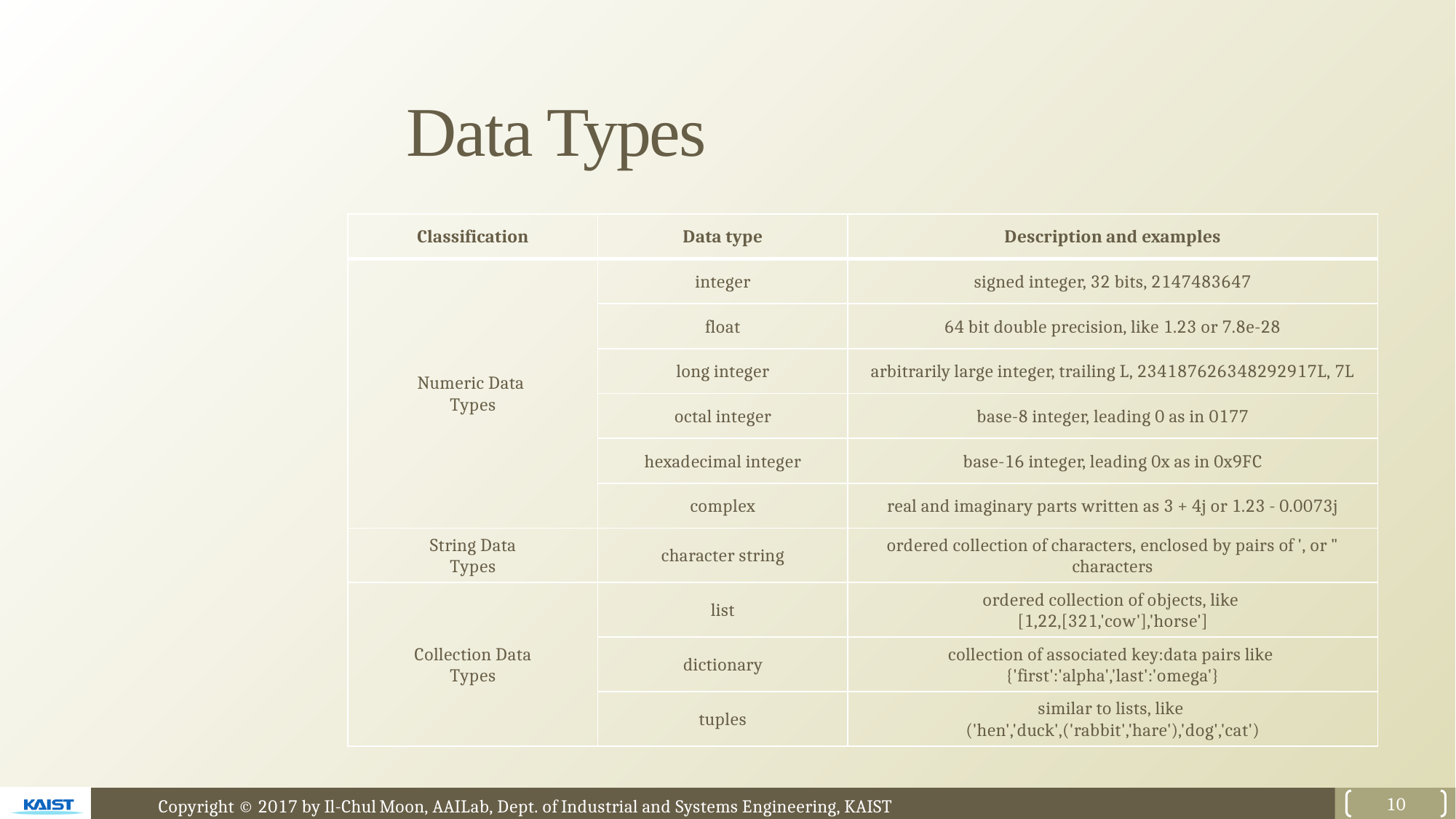

# Data Types
| Classification | Data type | Description and examples |
| --- | --- | --- |
| Numeric Data Types | integer | signed integer, 32 bits, 2147483647 |
|  | float | 64 bit double precision, like 1.23 or 7.8e-28 |
|  | long integer | arbitrarily large integer, trailing L, 234187626348292917L, 7L |
|  | octal integer | base-8 integer, leading 0 as in 0177 |
|  | hexadecimal integer | base-16 integer, leading 0x as in 0x9FC |
|  | complex | real and imaginary parts written as 3 + 4j or 1.23 - 0.0073j |
| String Data Types | character string | ordered collection of characters, enclosed by pairs of ', or " characters |
| Collection Data Types | list | ordered collection of objects, like [1,22,[321,'cow'],'horse'] |
|  | dictionary | collection of associated key:data pairs like {'first':'alpha','last':'omega'} |
|  | tuples | similar to lists, like ('hen','duck',('rabbit','hare'),'dog','cat') |
10